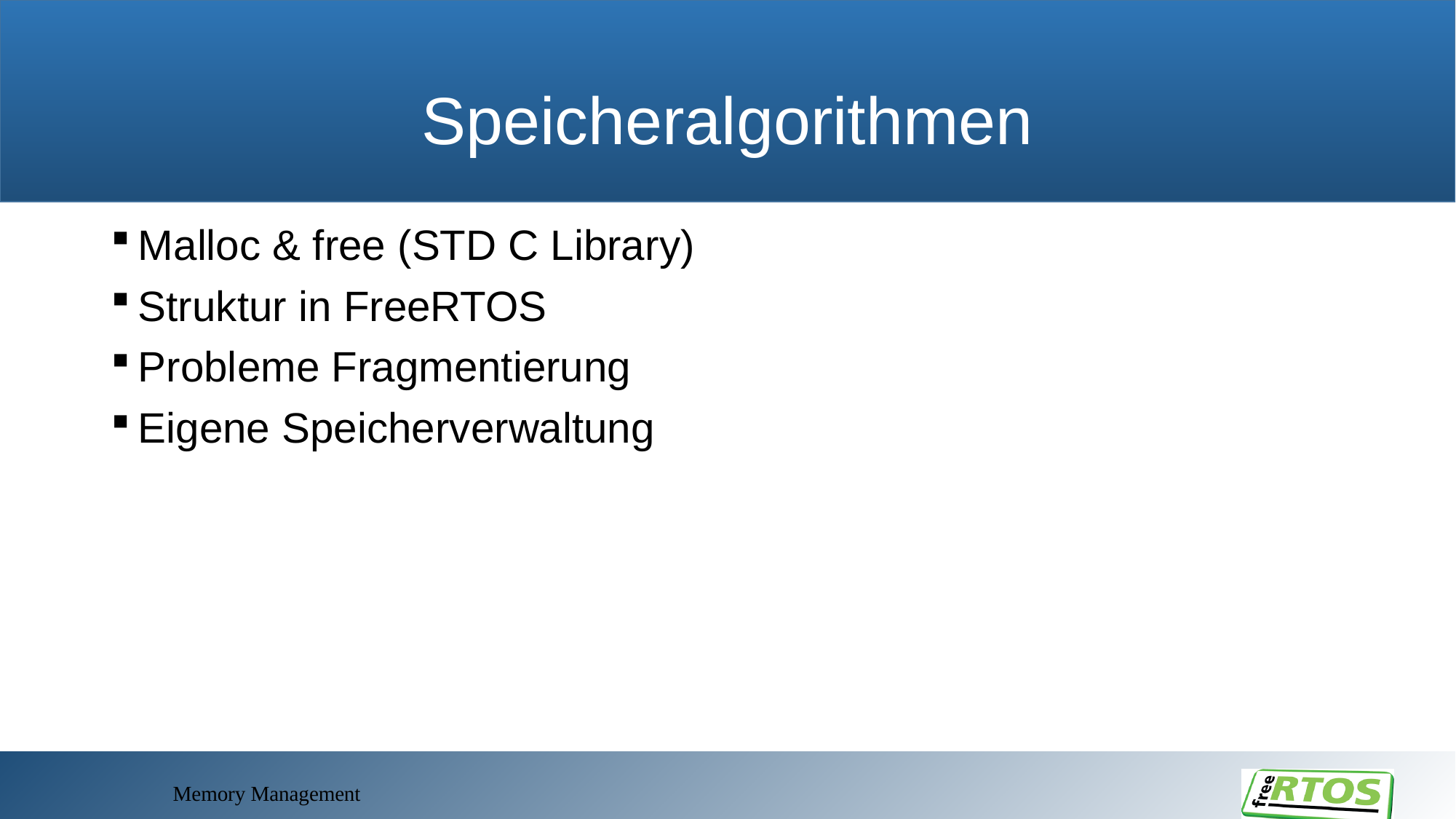

# Speicheralgorithmen
Malloc & free (STD C Library)
Struktur in FreeRTOS
Probleme Fragmentierung
Eigene Speicherverwaltung

Memory Management